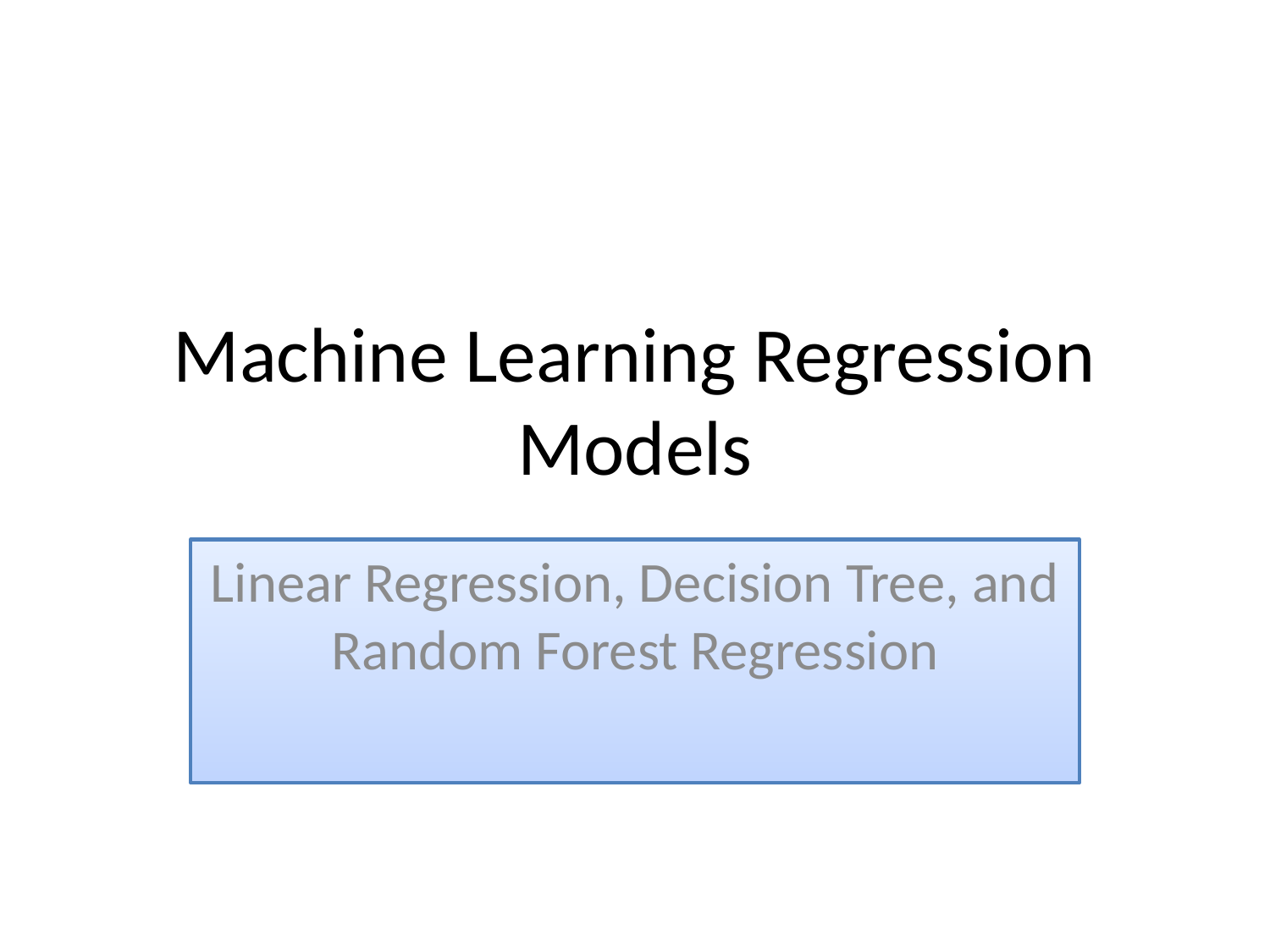

# Machine Learning Regression Models
Linear Regression, Decision Tree, and Random Forest Regression